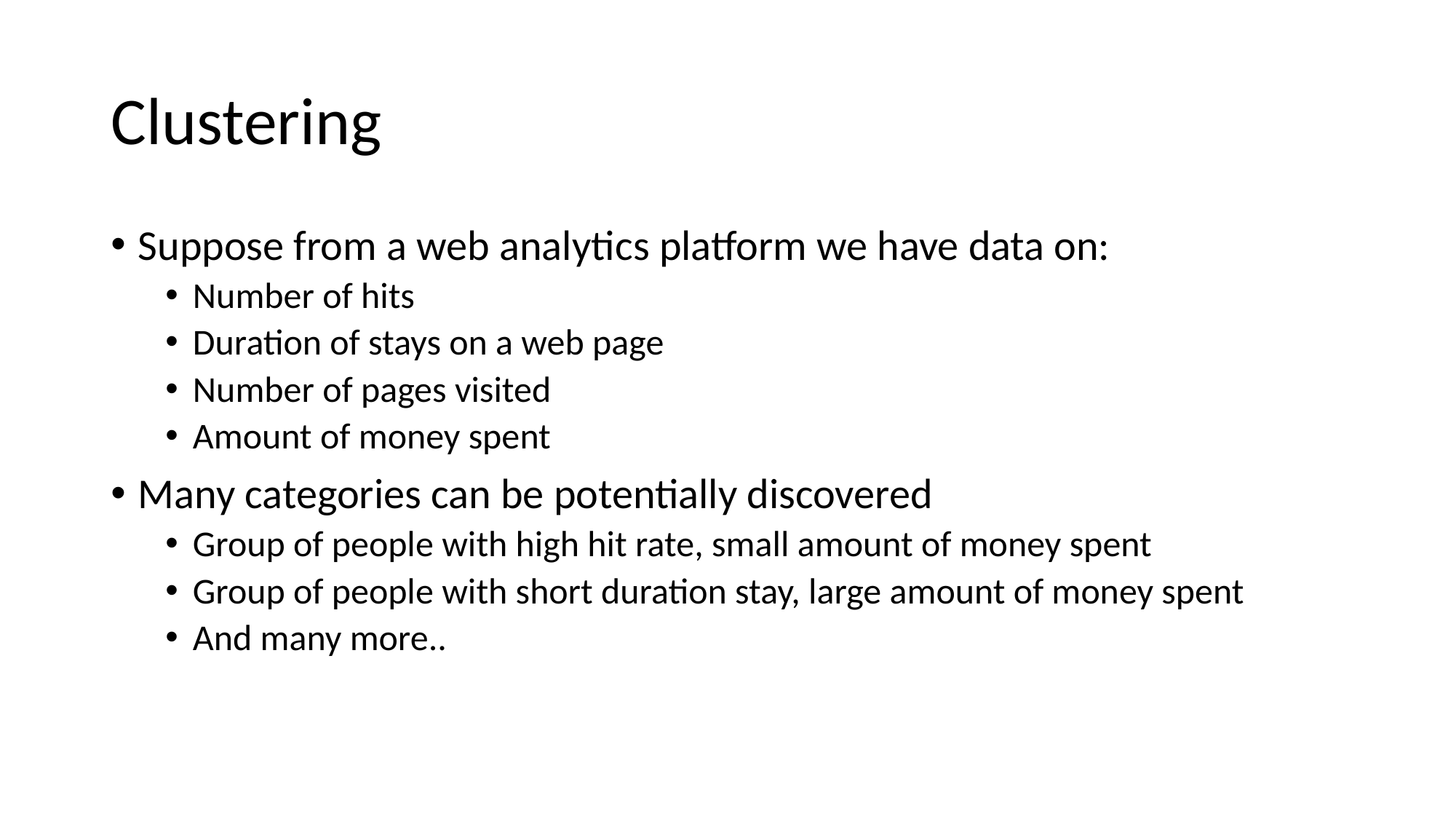

# Clustering
Suppose from a web analytics platform we have data on:
Number of hits
Duration of stays on a web page
Number of pages visited
Amount of money spent
Many categories can be potentially discovered
Group of people with high hit rate, small amount of money spent
Group of people with short duration stay, large amount of money spent
And many more..